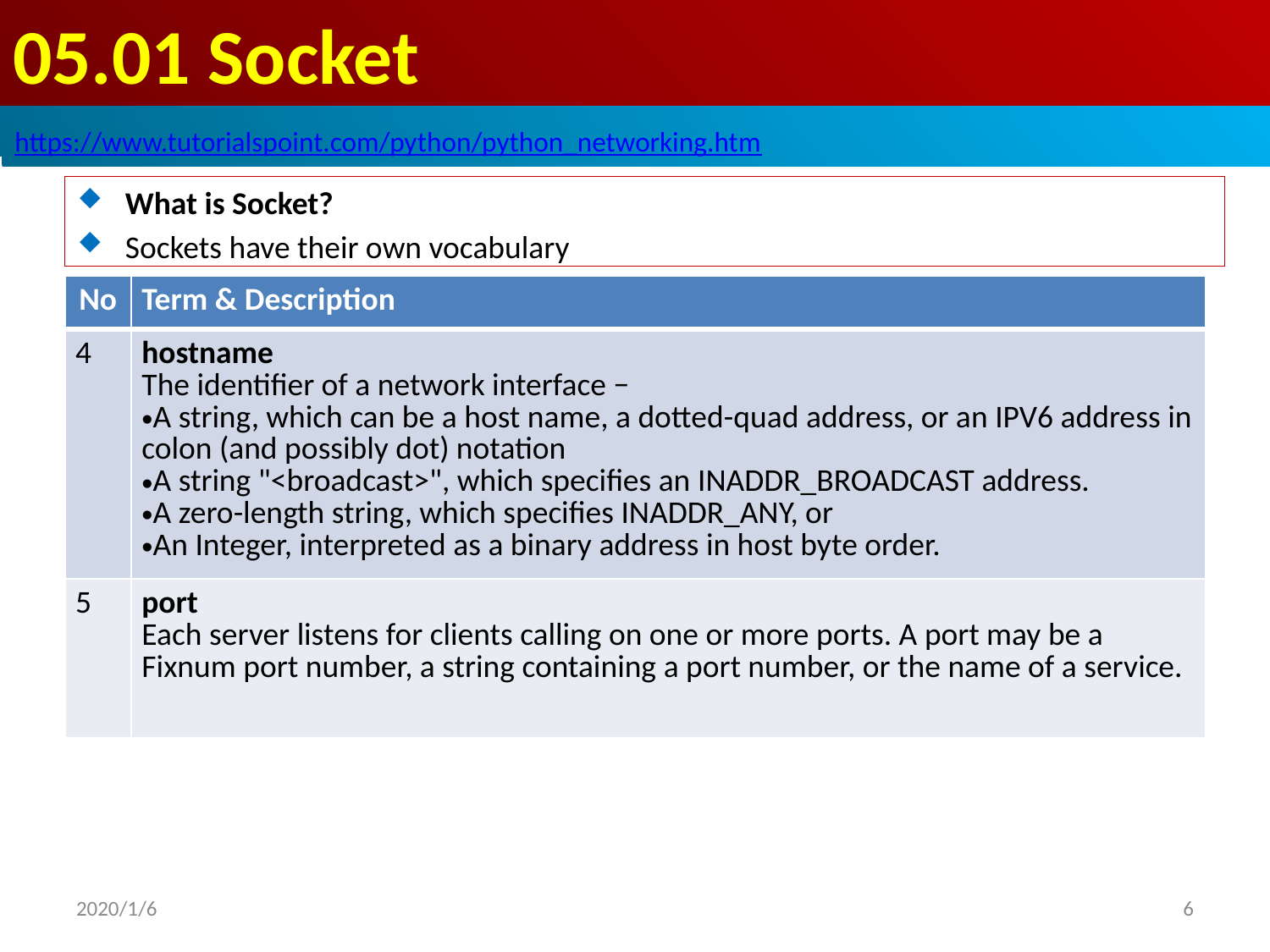

# 05.01 Socket
https://github.com/PacktPublishing/Tkinter-GUI-Application-Development-Blueprints-Second-Edition
https://www.tutorialspoint.com/python/python_networking.htm
What is Socket?
Sockets have their own vocabulary
| No | Term & Description |
| --- | --- |
| 4 | hostname The identifier of a network interface − A string, which can be a host name, a dotted-quad address, or an IPV6 address in colon (and possibly dot) notation A string "<broadcast>", which specifies an INADDR\_BROADCAST address. A zero-length string, which specifies INADDR\_ANY, or An Integer, interpreted as a binary address in host byte order. |
| 5 | port Each server listens for clients calling on one or more ports. A port may be a Fixnum port number, a string containing a port number, or the name of a service. |
2020/1/6
6